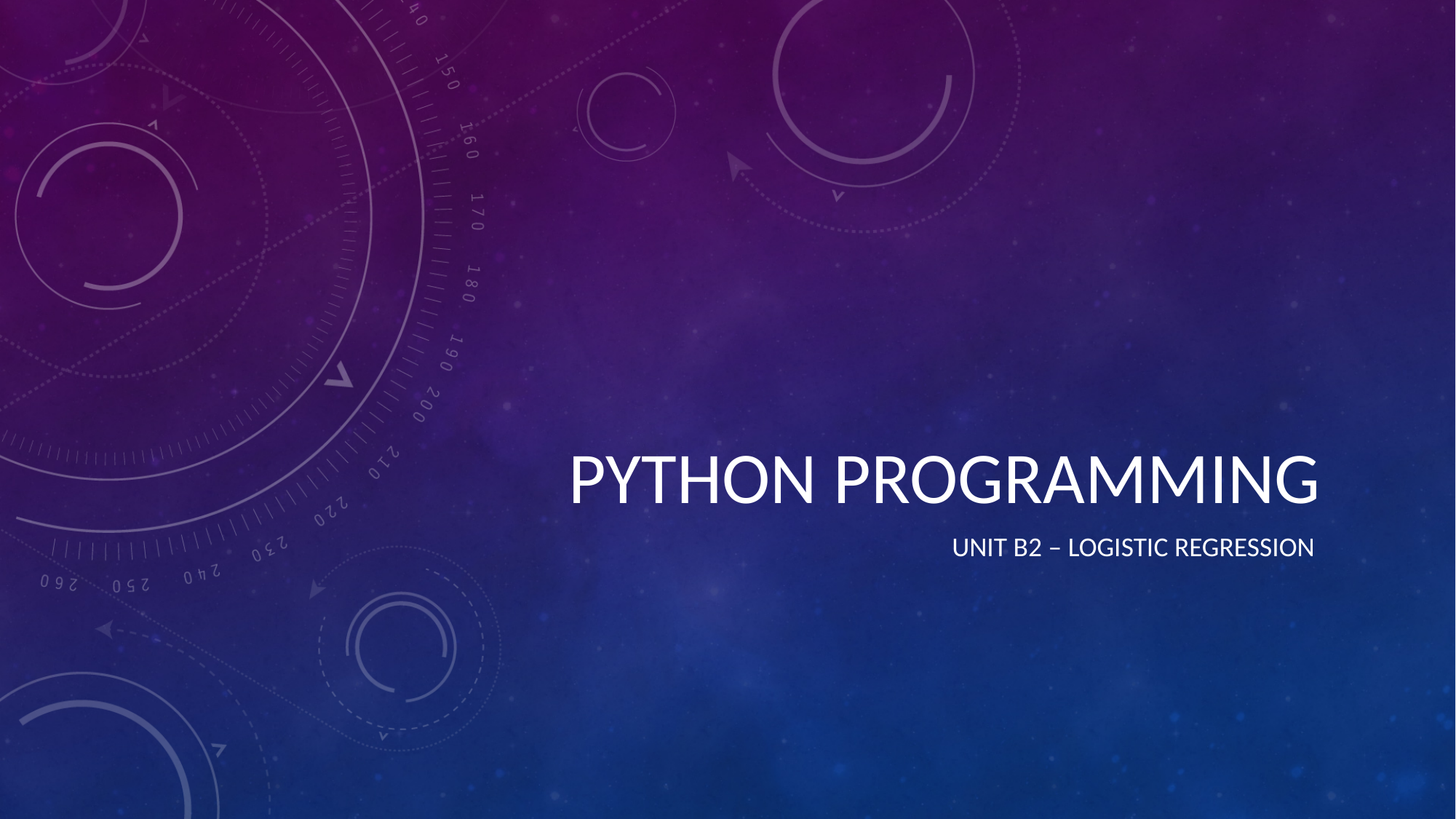

# Python programming
unit B2 – logistic regression